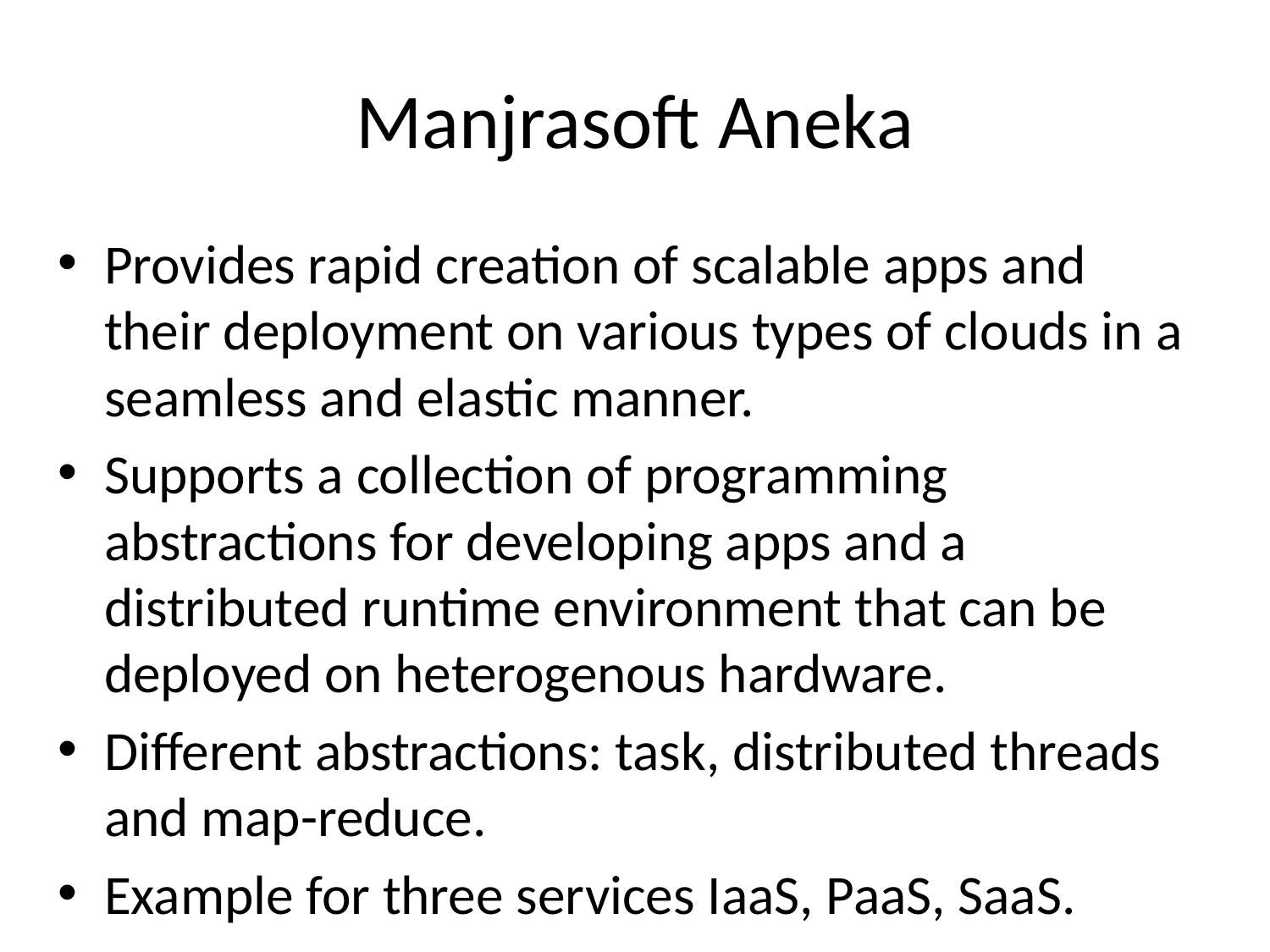

# Manjrasoft Aneka
Provides rapid creation of scalable apps and their deployment on various types of clouds in a seamless and elastic manner.
Supports a collection of programming abstractions for developing apps and a distributed runtime environment that can be deployed on heterogenous hardware.
Different abstractions: task, distributed threads and map-reduce.
Example for three services IaaS, PaaS, SaaS.